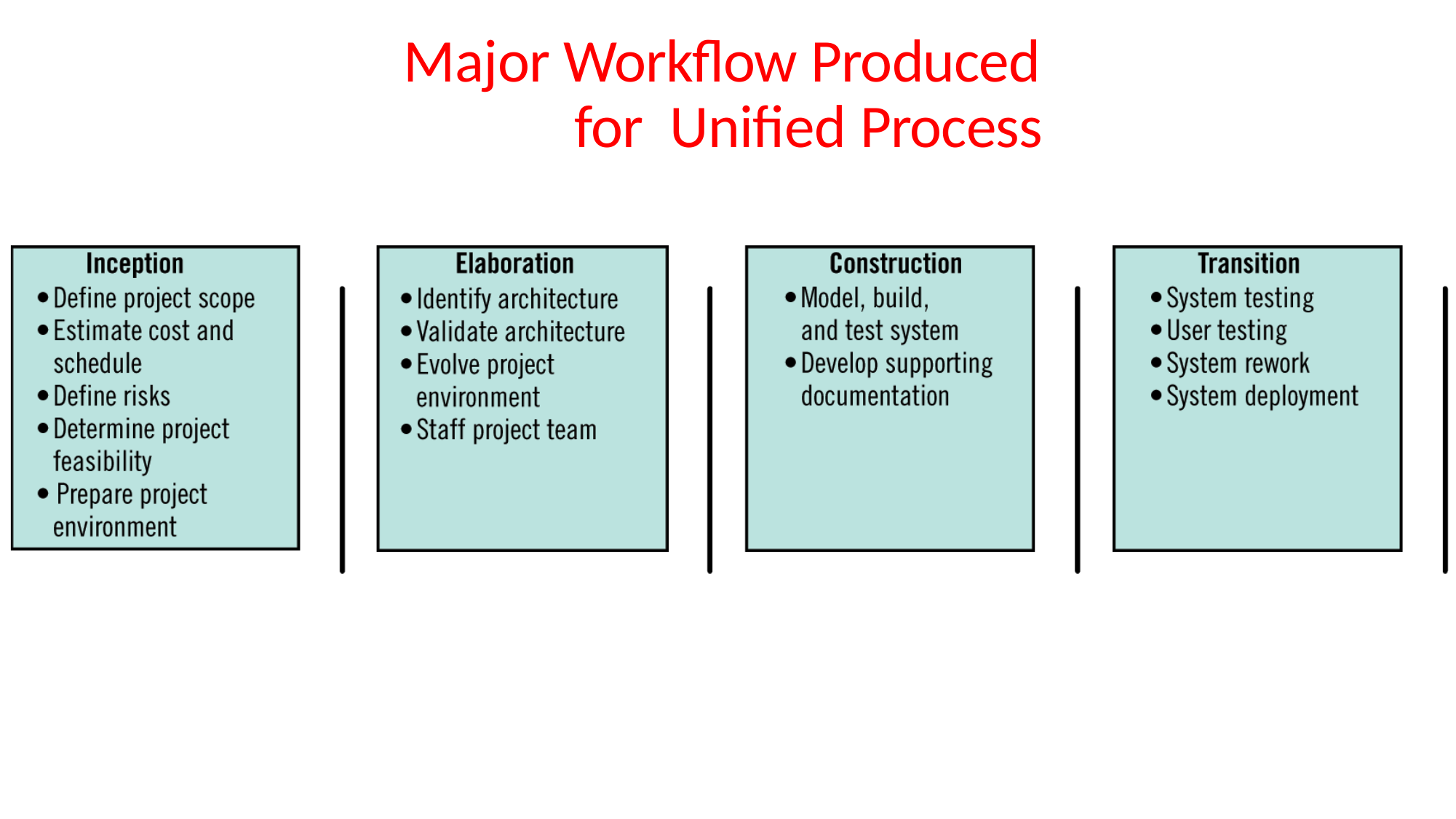

# Major Workflow Produced for  Unified Process